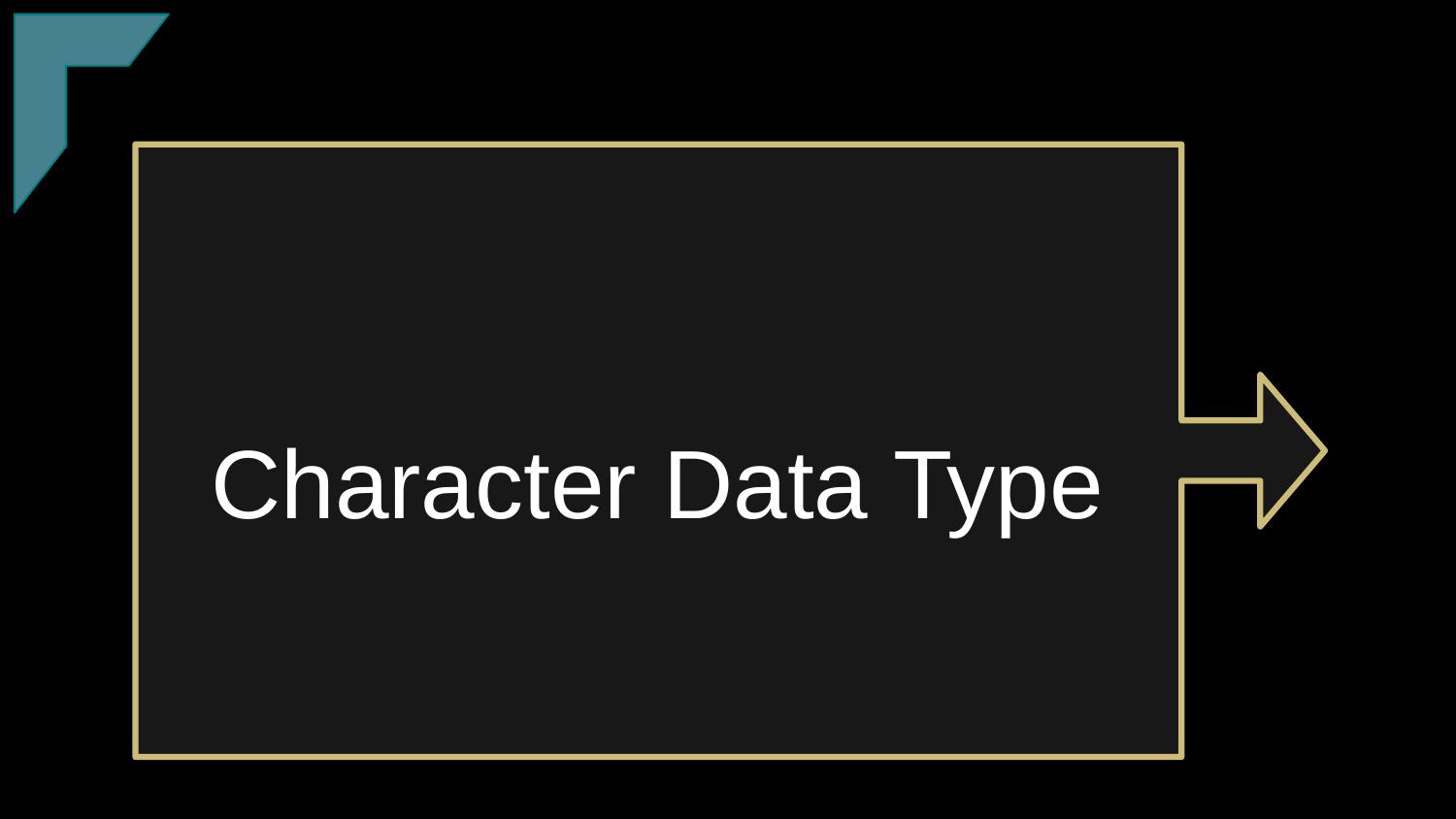

19
19
TClark
# Character Data Type